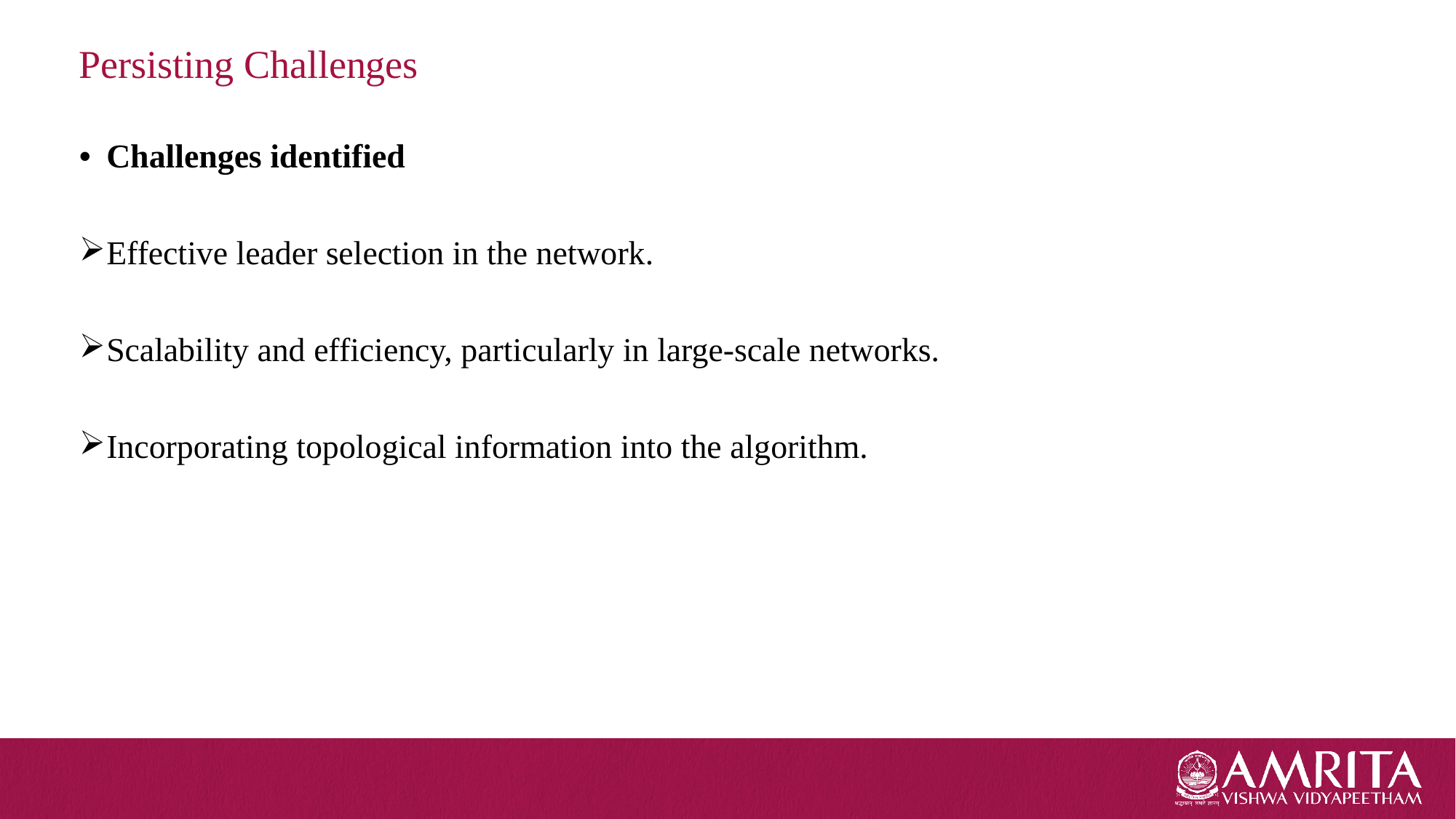

# Persisting Challenges
Challenges identified

Effective leader selection in the network.

Scalability and efficiency, particularly in large-scale networks.

Incorporating topological information into the algorithm.